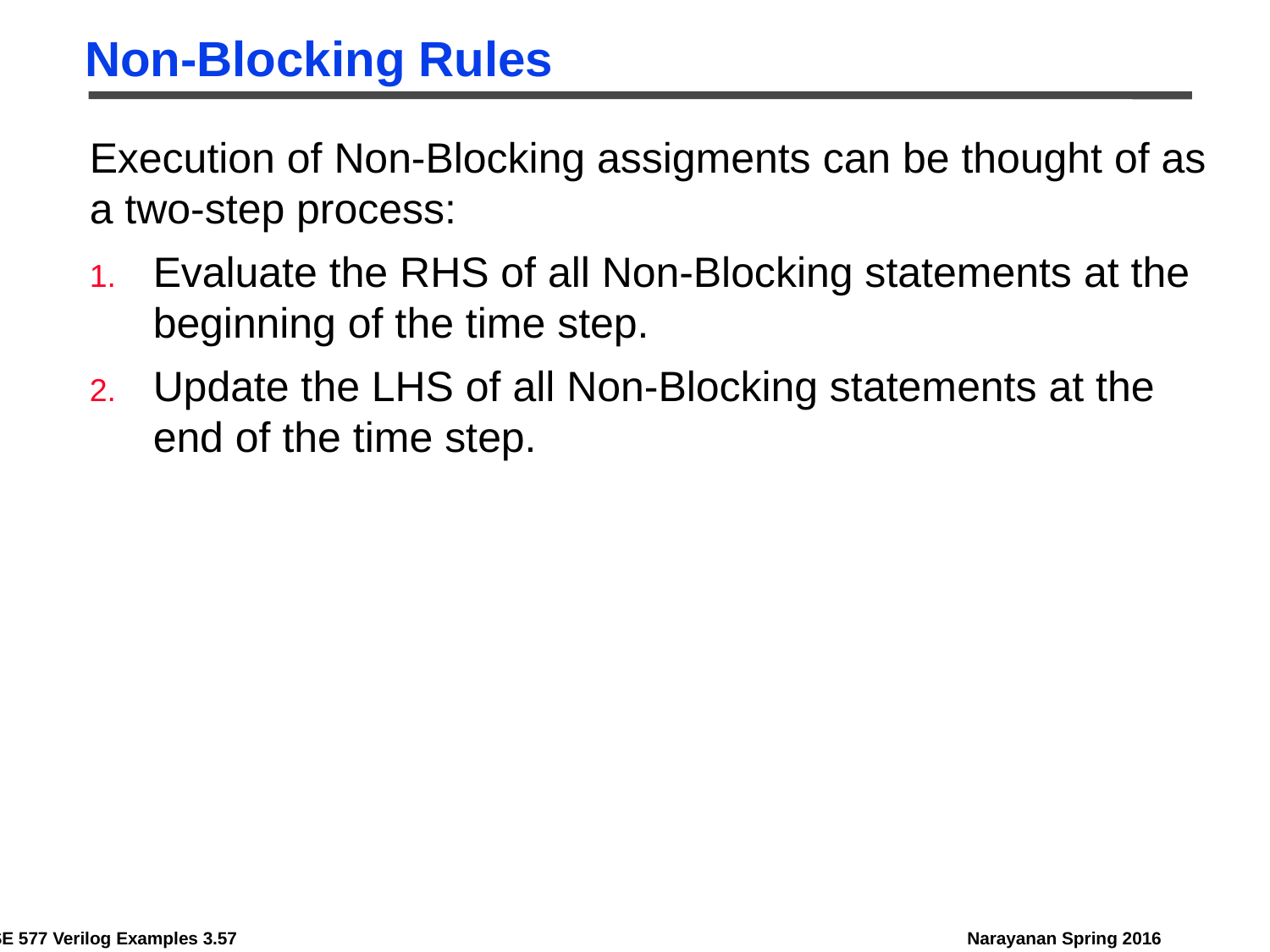

# Non-Blocking Rules
Execution of Non-Blocking assigments can be thought of as a two-step process:
Evaluate the RHS of all Non-Blocking statements at the beginning of the time step.
Update the LHS of all Non-Blocking statements at the end of the time step.